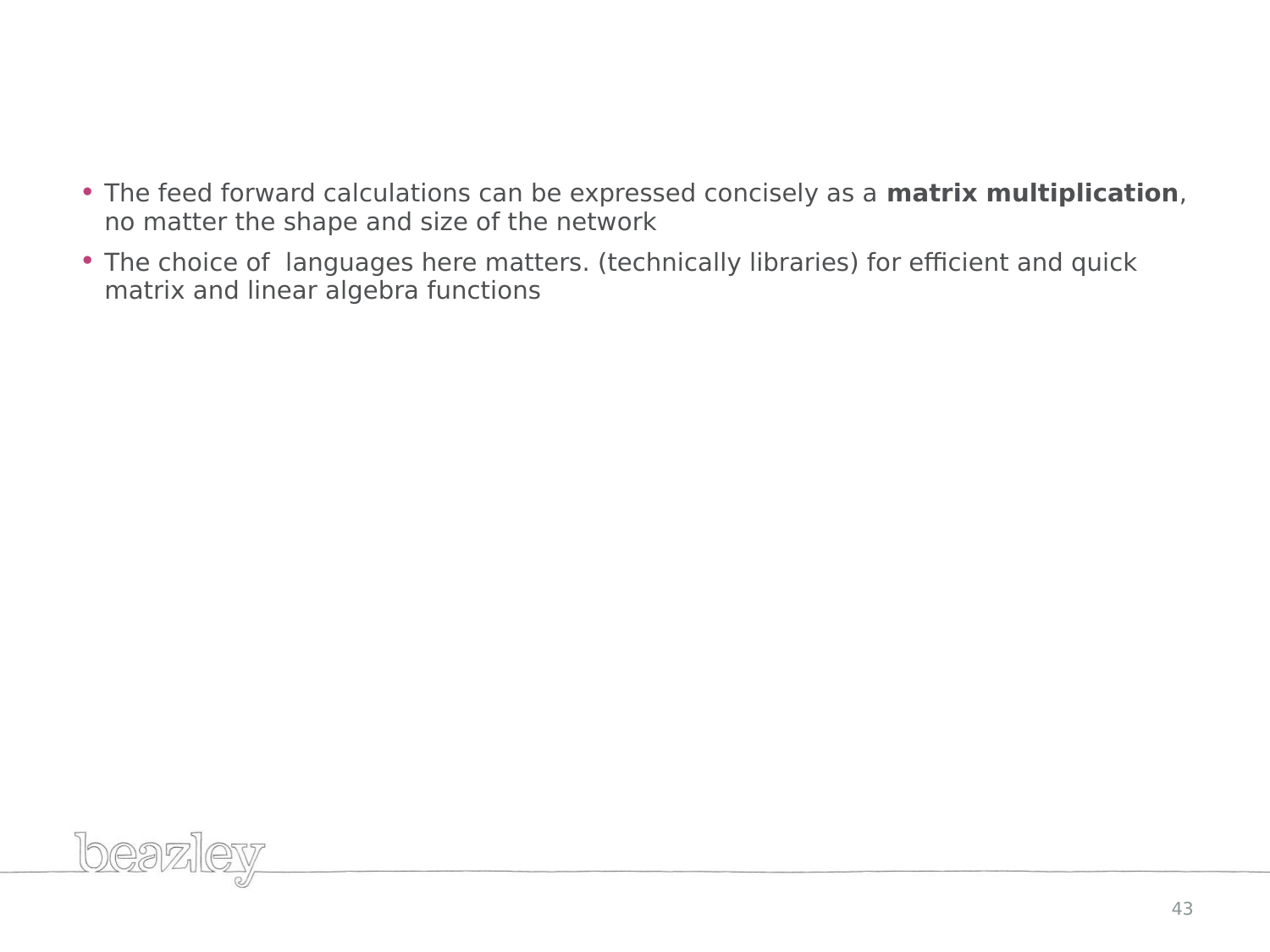

#
The feed forward calculations can be expressed concisely as a matrix multiplication, no matter the shape and size of the network
The choice of  languages here matters. (technically libraries) for efficient and quick matrix and linear algebra functions
43